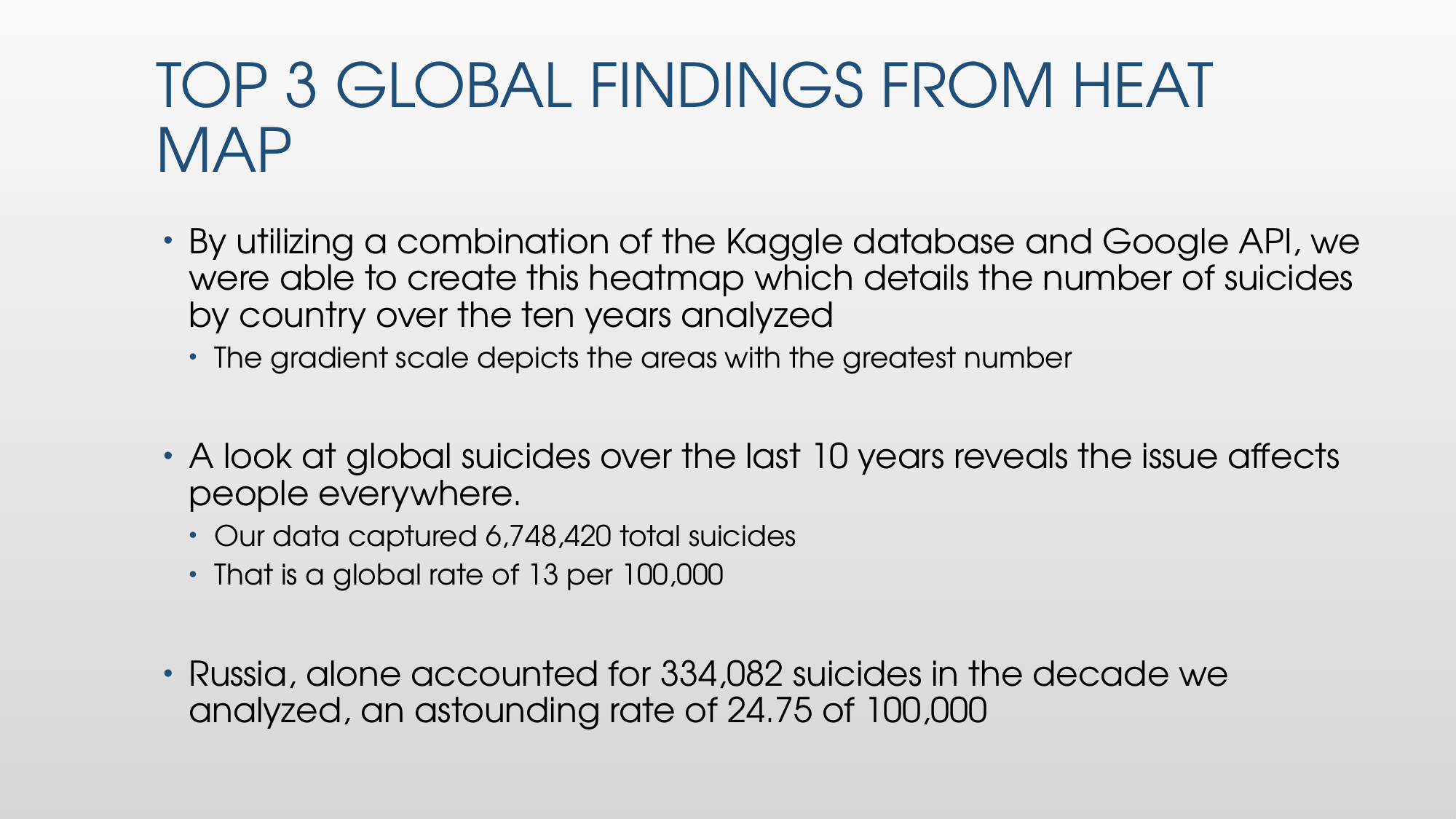

# Top 3 Global findings from heat map
By utilizing a combination of the Kaggle database and Google API, we were able to create this heatmap which details the number of suicides by country over the ten years analyzed
The gradient scale depicts the areas with the greatest number

A look at global suicides over the last 10 years reveals the issue affects people everywhere.
Our data captured 6,748,420 total suicides
That is a global rate of 13 per 100,000

Russia, alone accounted for 334,082 suicides in the decade we analyzed, an astounding rate of 24.75 of 100,000